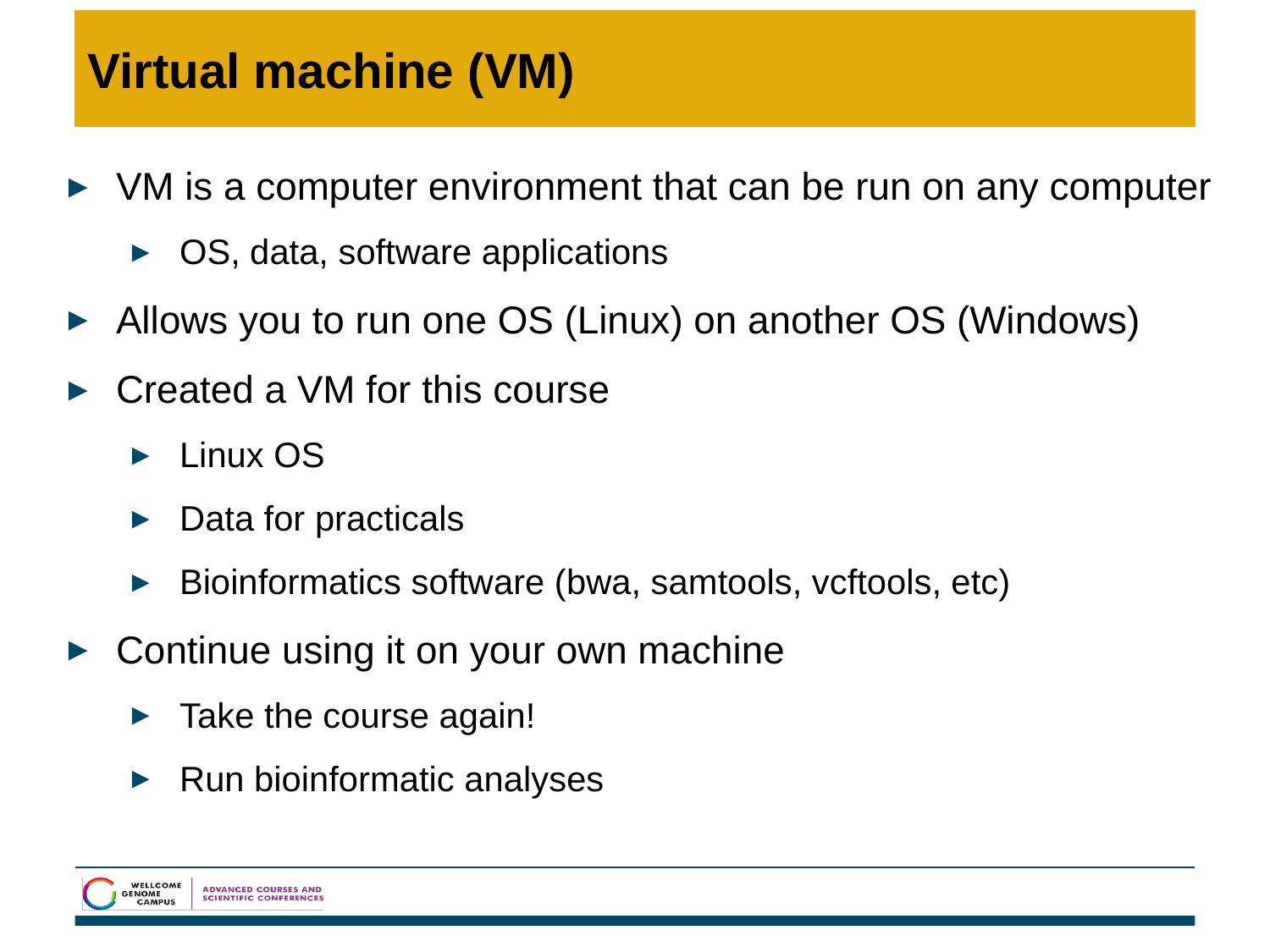

# Virtual machine (VM)
VM is a computer environment that can be run on any computer
OS, data, software applications
Allows you to run one OS (Linux) on another OS (Windows)
Created a VM for this course
Linux OS
Data for practicals
Bioinformatics software (bwa, samtools, vcftools, etc)
Continue using it on your own machine
Take the course again!
Run bioinformatic analyses